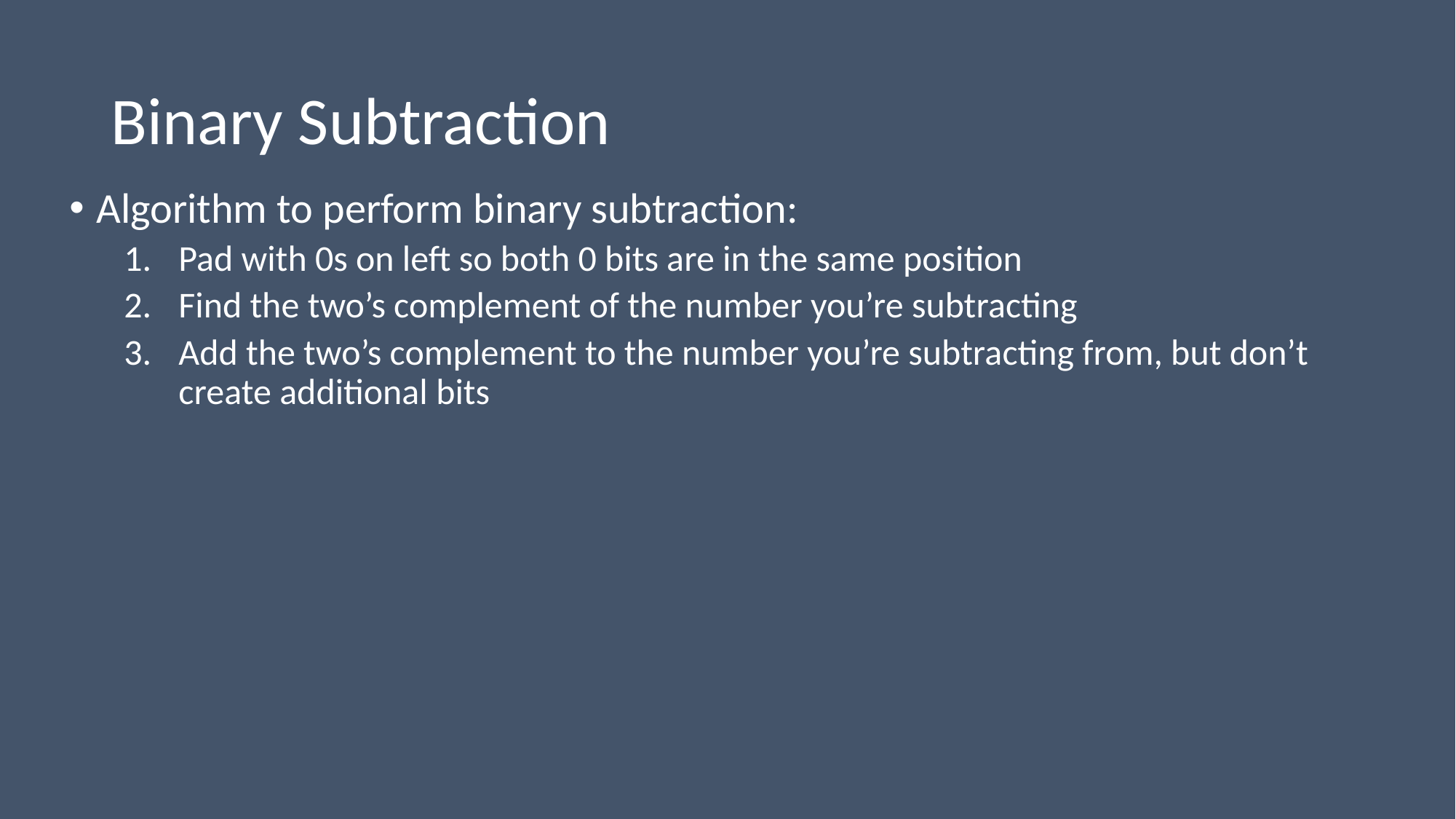

# Binary Subtraction
Algorithm to perform binary subtraction:
Pad with 0s on left so both 0 bits are in the same position
Find the two’s complement of the number you’re subtracting
Add the two’s complement to the number you’re subtracting from, but don’t create additional bits